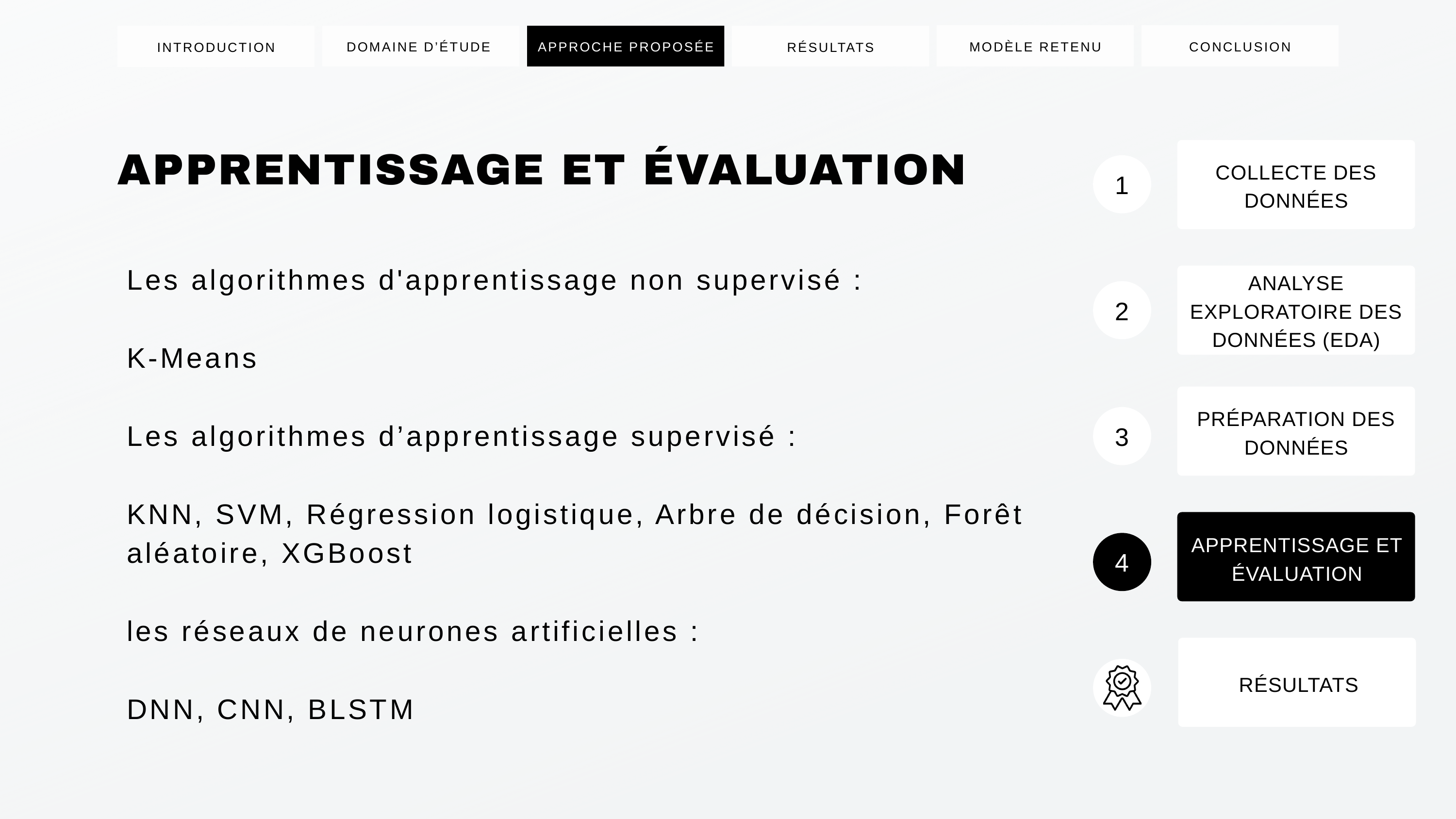

MODÈLE RETENU
CONCLUSION
DOMAINE D’ÉTUDE
APPROCHE PROPOSÉE
INTRODUCTION
RÉSULTATS
APPRENTISSAGE ET ÉVALUATION

1
COLLECTE DES DONNÉES
Les algorithmes d'apprentissage non supervisé :

K-Means

Les algorithmes d’apprentissage supervisé :

KNN, SVM, Régression logistique, Arbre de décision, Forêt aléatoire, XGBoost

les réseaux de neurones artificielles :

DNN, CNN, BLSTM

ANALYSE EXPLORATOIRE DES DONNÉES (EDA)

2

PRÉPARATION DES DONNÉES

3

APPRENTISSAGE ET ÉVALUATION

4

RÉSULTATS